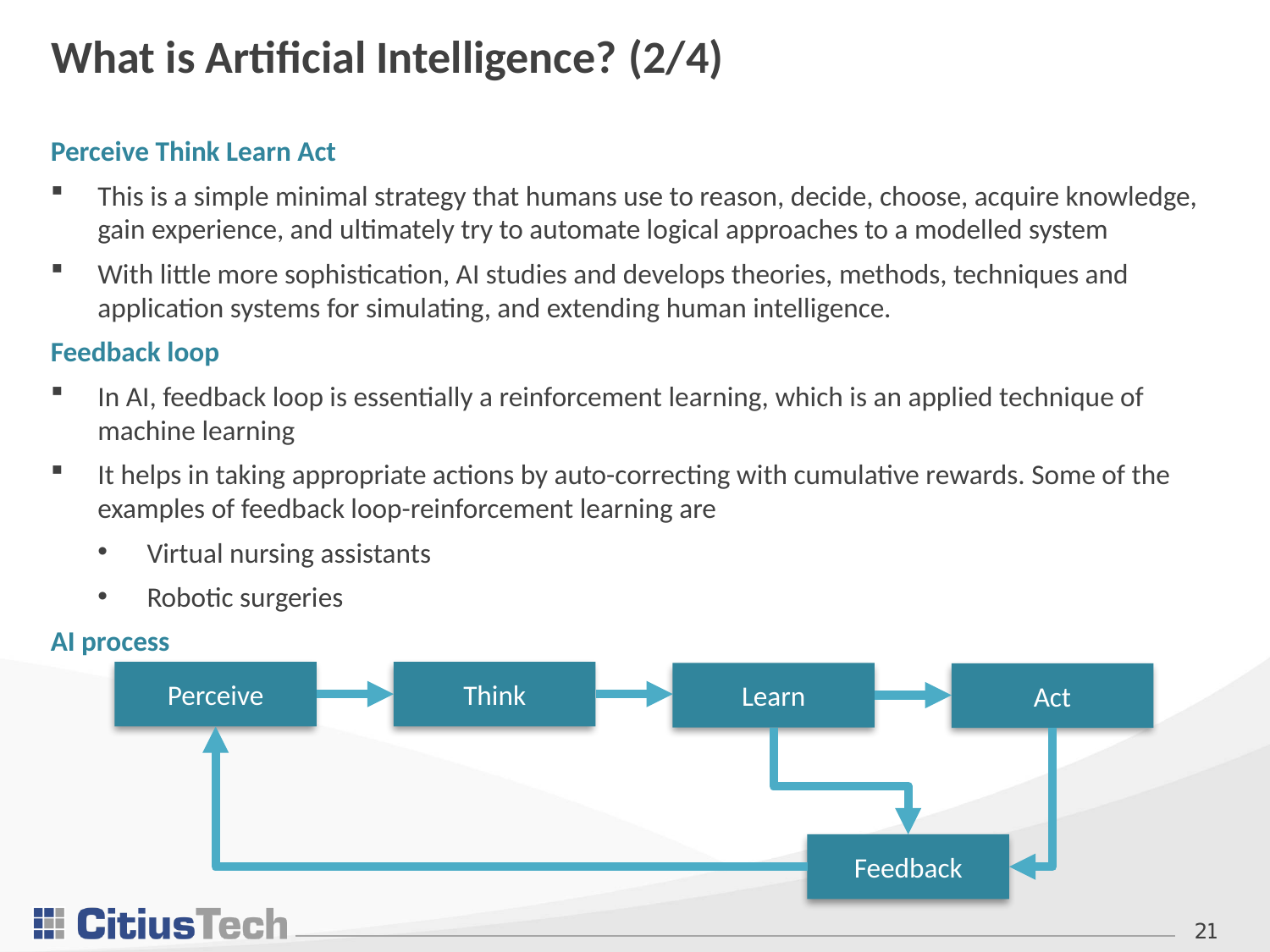

# What is Artificial Intelligence? (2/4)
Perceive Think Learn Act
This is a simple minimal strategy that humans use to reason, decide, choose, acquire knowledge, gain experience, and ultimately try to automate logical approaches to a modelled system
With little more sophistication, AI studies and develops theories, methods, techniques and application systems for simulating, and extending human intelligence.
Feedback loop
In AI, feedback loop is essentially a reinforcement learning, which is an applied technique of machine learning
It helps in taking appropriate actions by auto-correcting with cumulative rewards. Some of the examples of feedback loop-reinforcement learning are
Virtual nursing assistants
Robotic surgeries
AI process
Perceive
Think
Learn
Act
Feedback